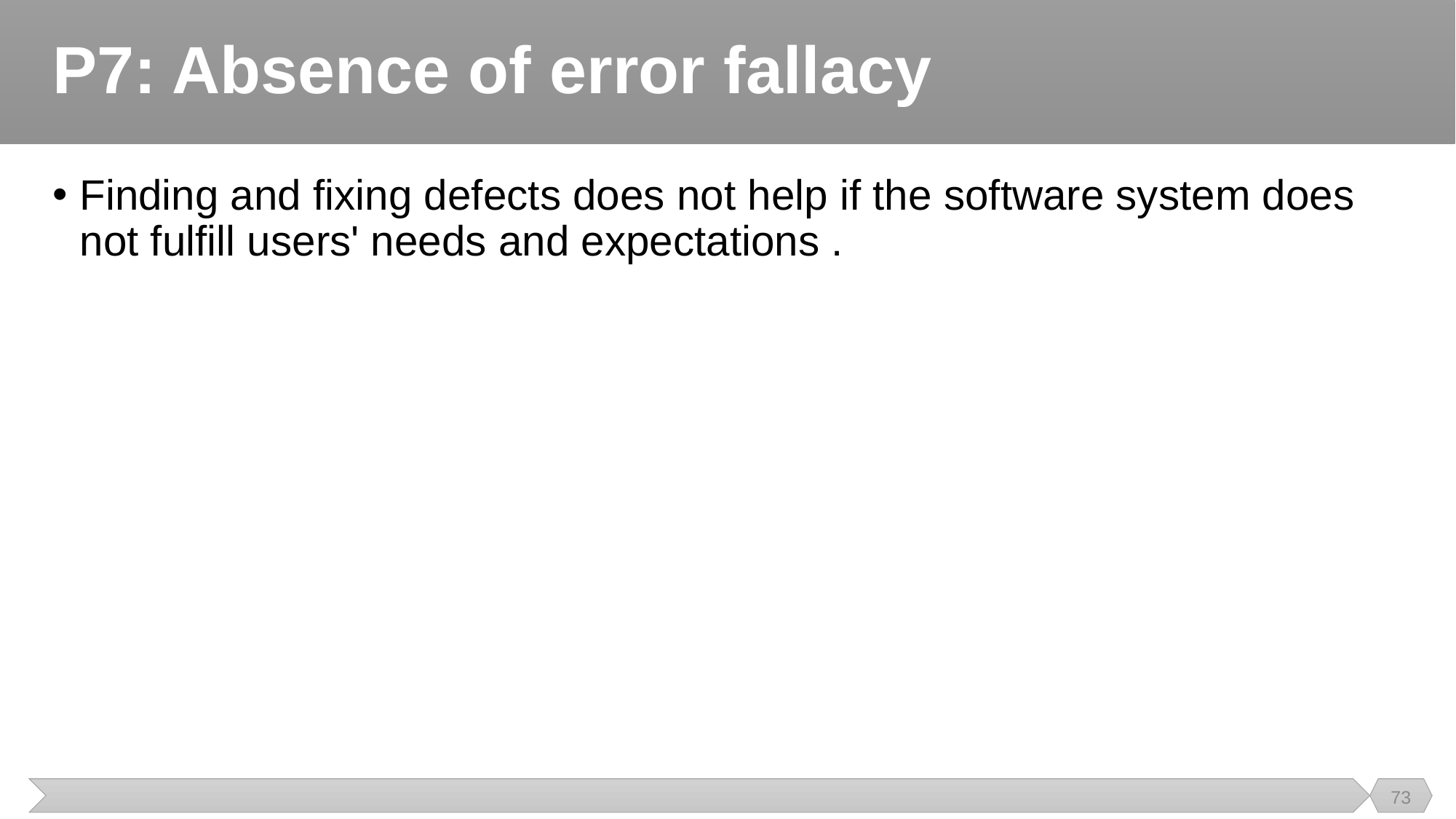

# P7: Absence of error fallacy
Finding and fixing defects does not help if the software system does not fulfill users' needs and expectations .
73